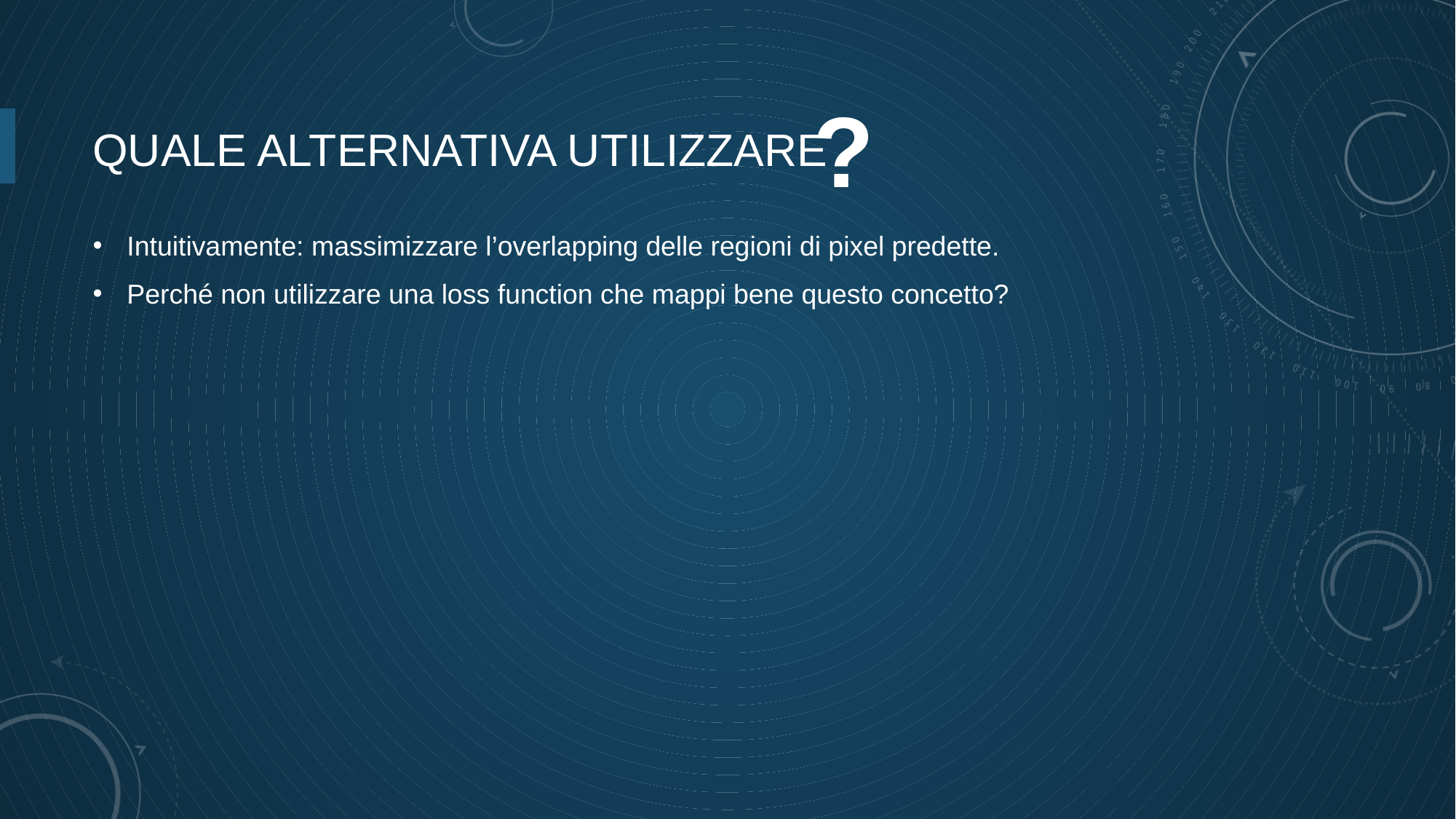

# Quale alternativa utilizzare
?
Intuitivamente: massimizzare l’overlapping delle regioni di pixel predette.
Perché non utilizzare una loss function che mappi bene questo concetto?